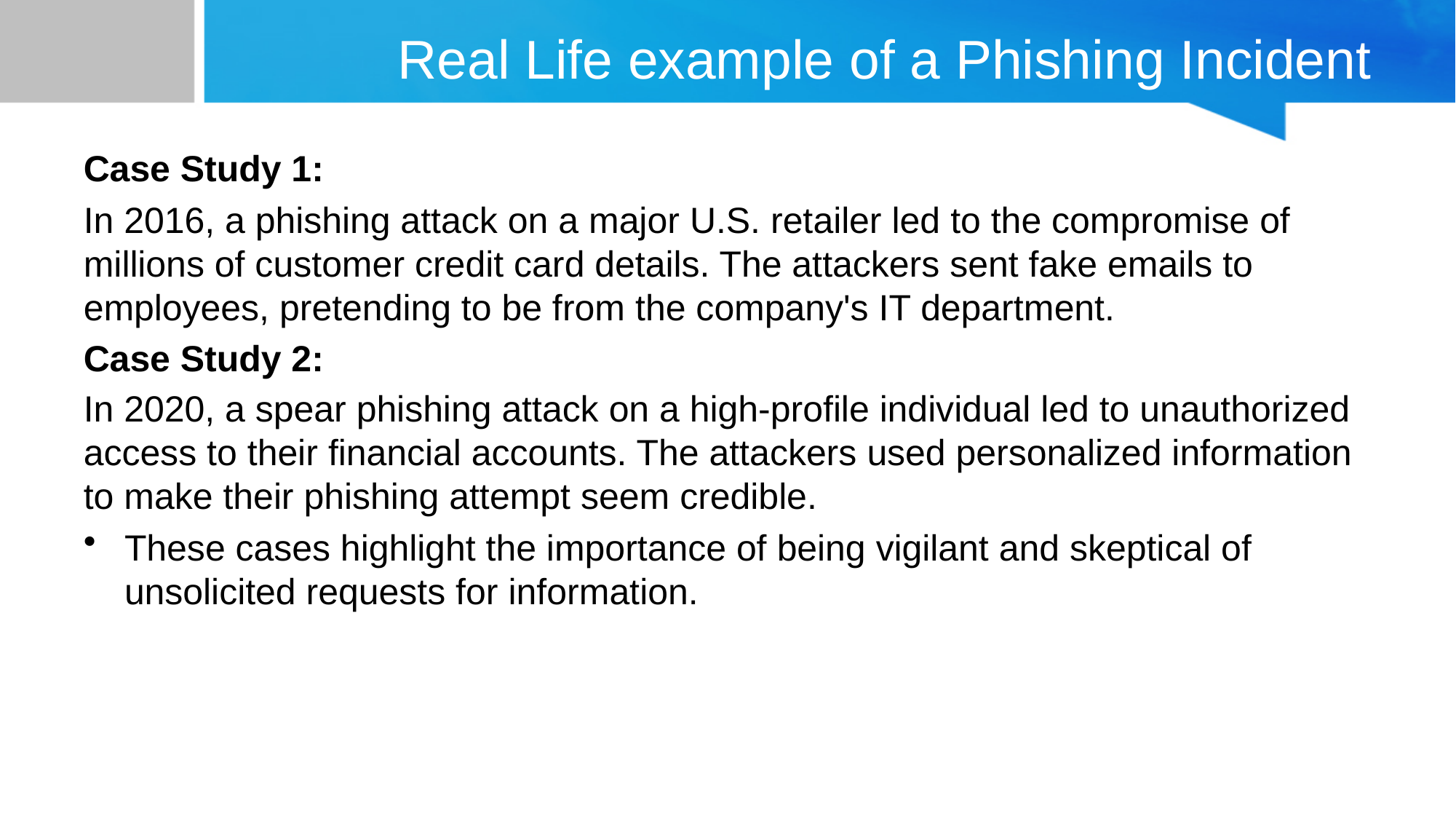

# Real Life example of a Phishing Incident
Case Study 1:
In 2016, a phishing attack on a major U.S. retailer led to the compromise of millions of customer credit card details. The attackers sent fake emails to employees, pretending to be from the company's IT department.
Case Study 2:
In 2020, a spear phishing attack on a high-profile individual led to unauthorized access to their financial accounts. The attackers used personalized information to make their phishing attempt seem credible.
These cases highlight the importance of being vigilant and skeptical of unsolicited requests for information.